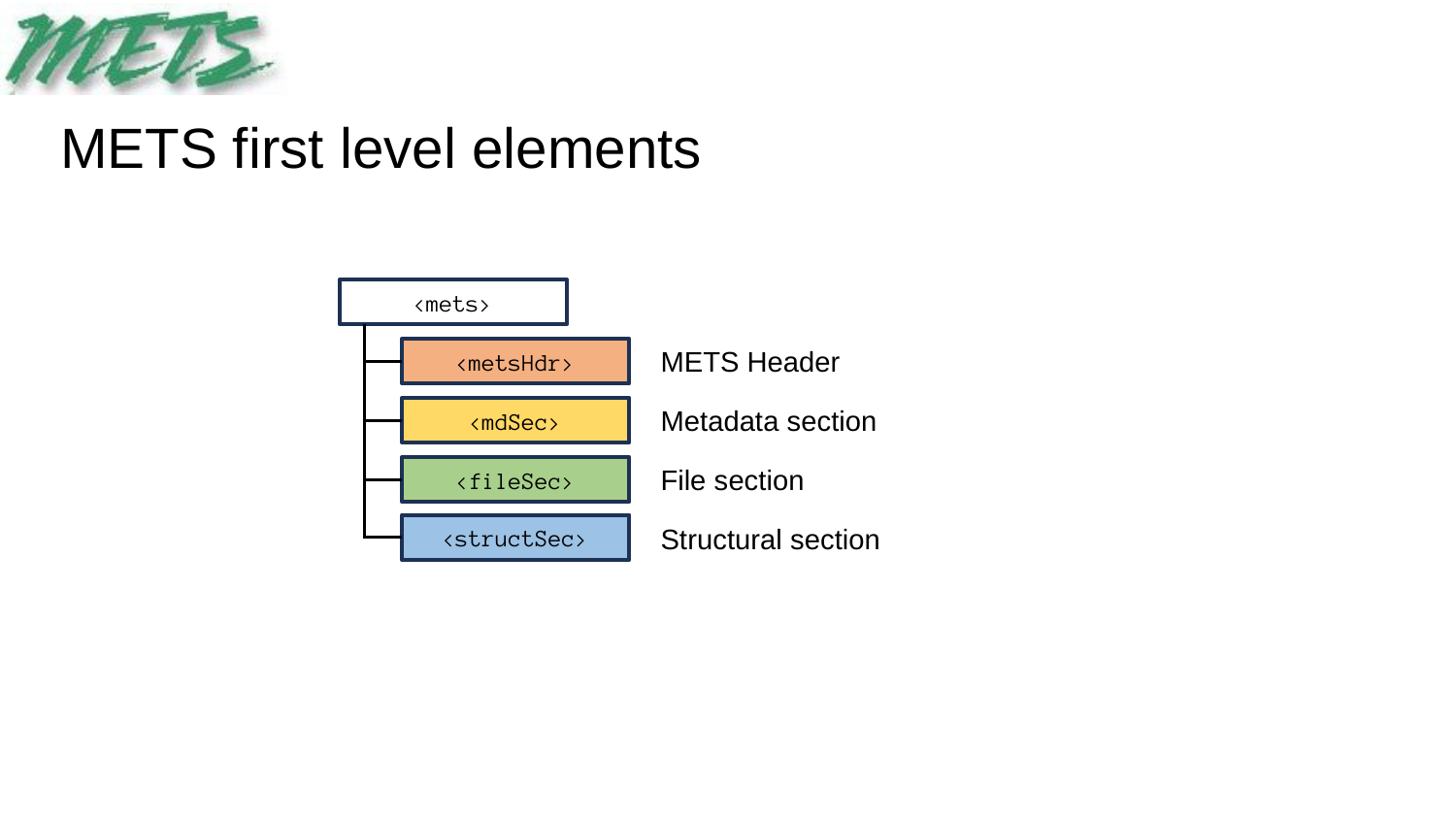

# METS first level elements
<mets>
<metsHdr>
<mdSec>
<fileSec>
<structSec>
METS Header
Metadata section
File section
Structural section